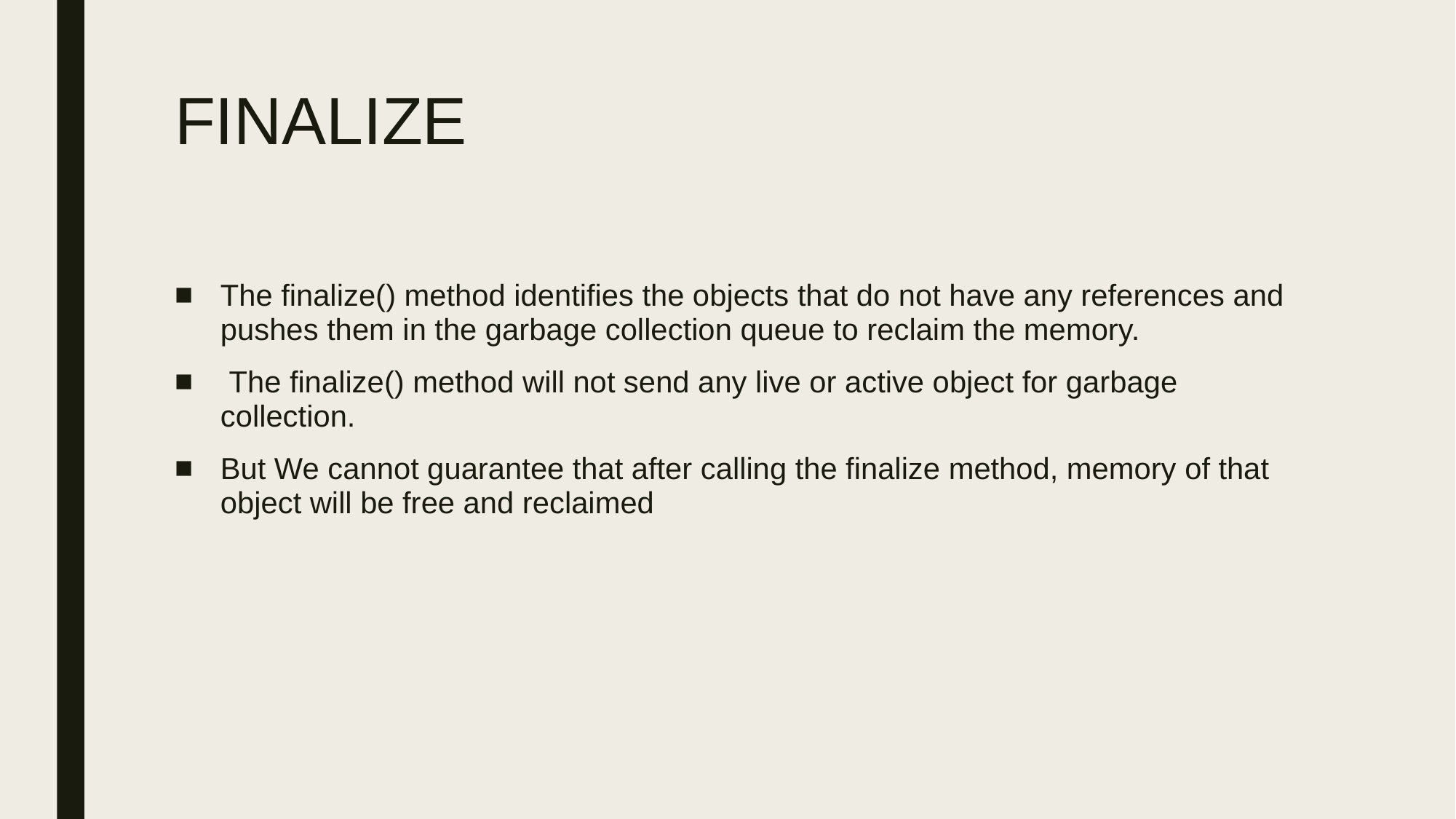

# FINALIZE
The finalize() method identifies the objects that do not have any references and pushes them in the garbage collection queue to reclaim the memory.
 The finalize() method will not send any live or active object for garbage collection.
But We cannot guarantee that after calling the finalize method, memory of that object will be free and reclaimed